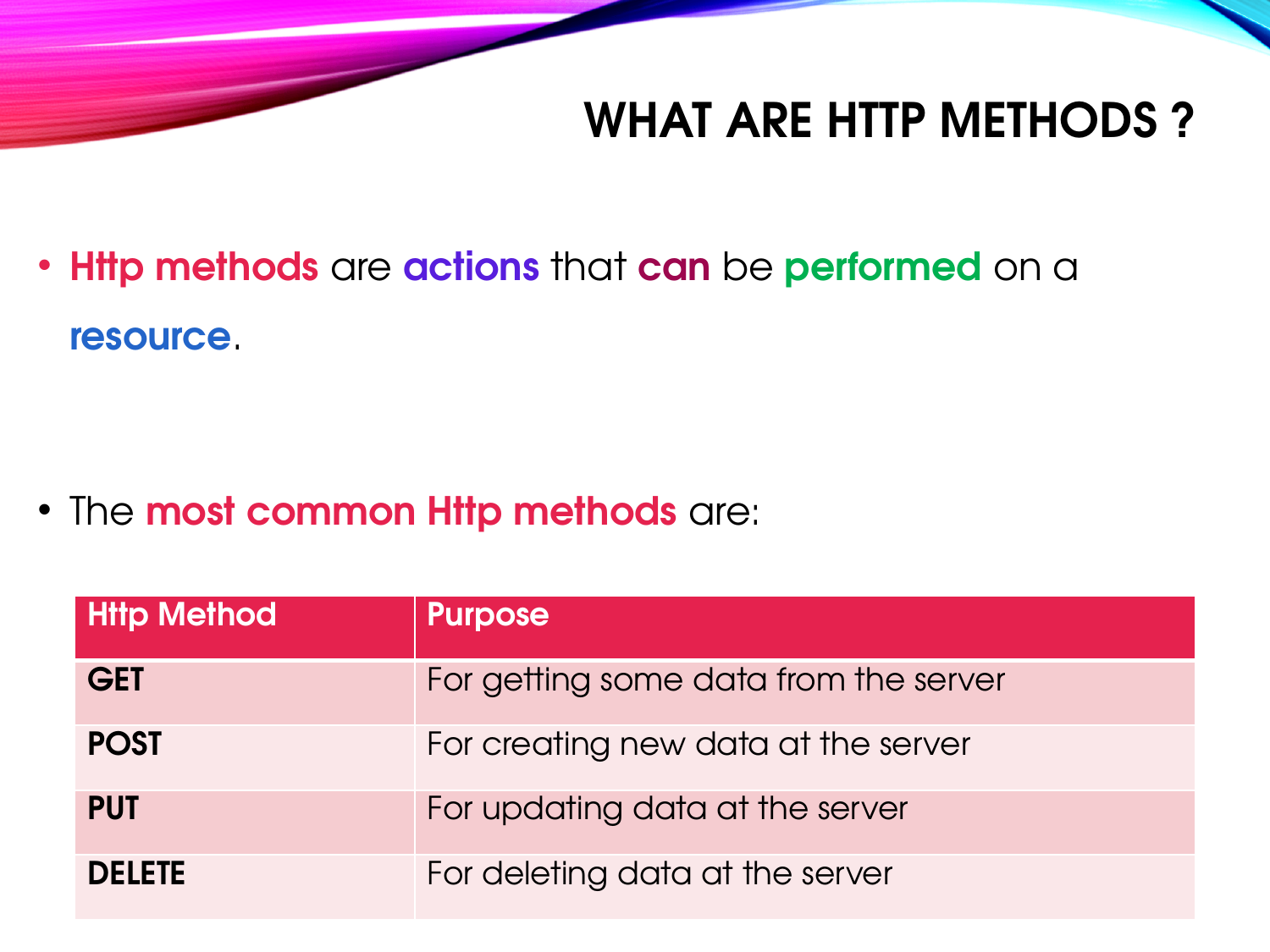

# What are http methods ?
Http methods are actions that can be performed on a resource.

The most common Http methods are:

| Http Method | Purpose |
| --- | --- |
| GET | For getting some data from the server |
| POST | For creating new data at the server |
| PUT | For updating data at the server |
| DELETE | For deleting data at the server |